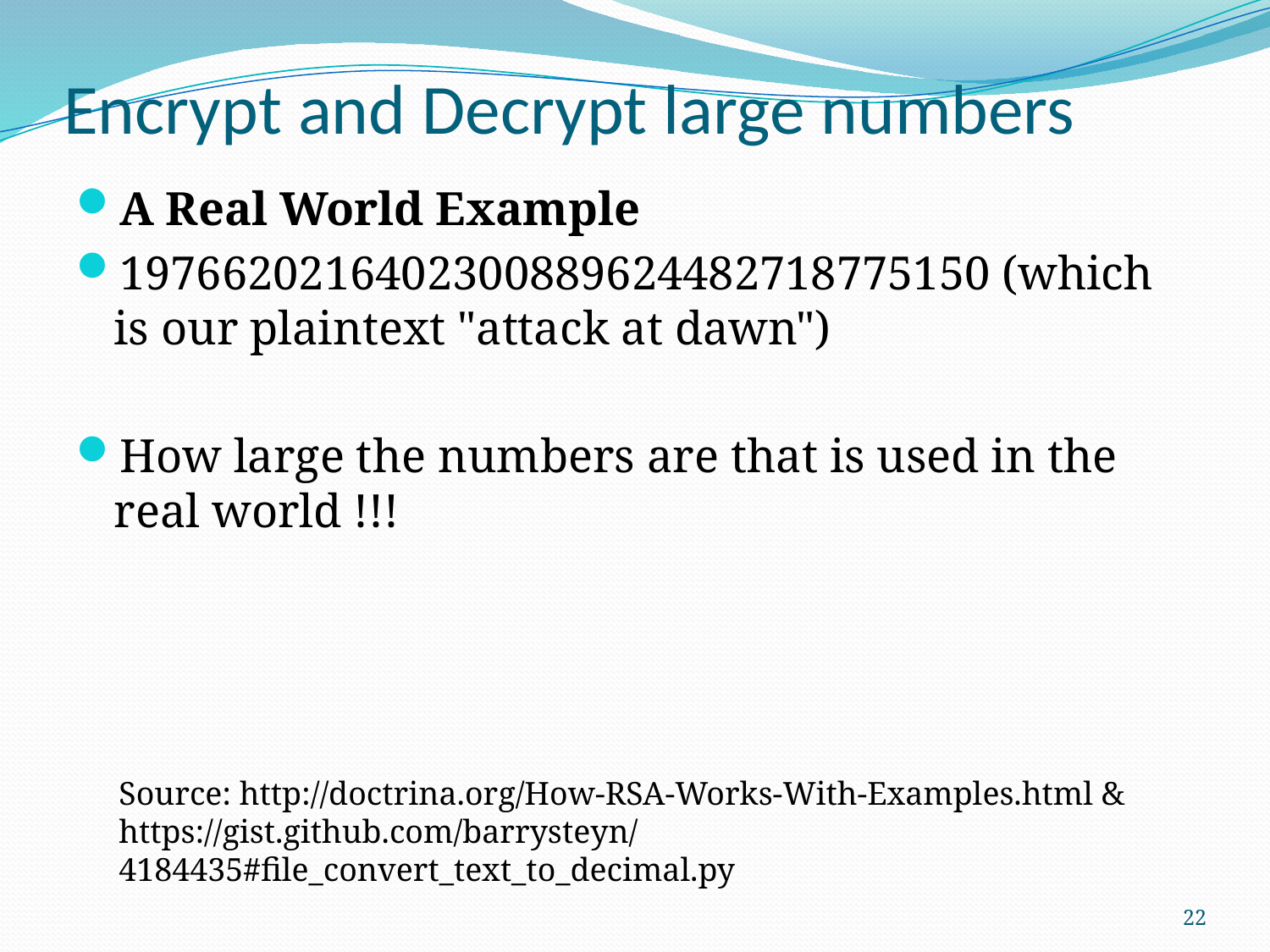

# Encrypt and Decrypt large numbers
A Real World Example
1976620216402300889624482718775150 (which is our plaintext "attack at dawn")

How large the numbers are that is used in the real world !!!
Source: http://doctrina.org/How-RSA-Works-With-Examples.html &
https://gist.github.com/barrysteyn/4184435#file_convert_text_to_decimal.py

22